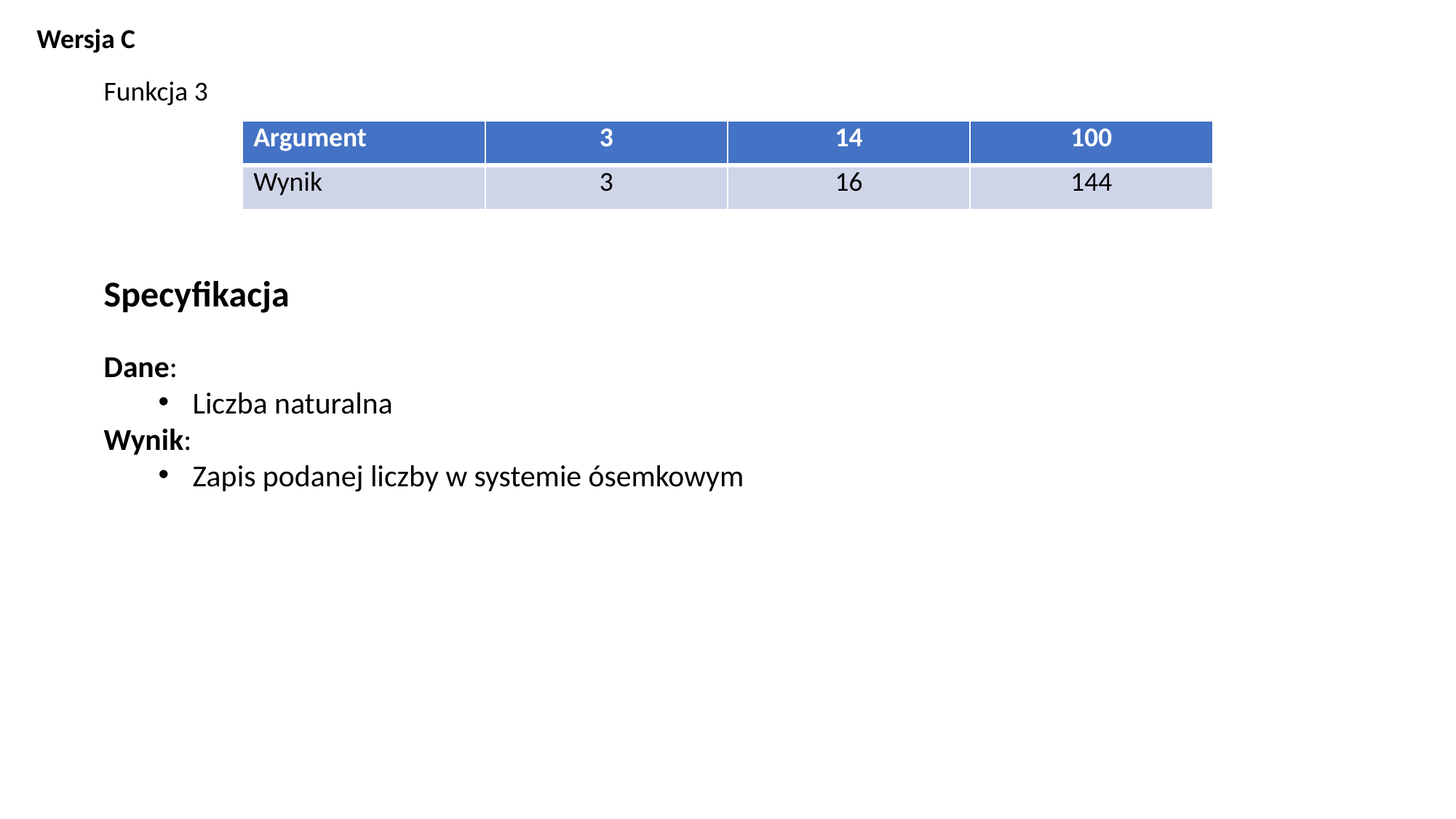

Wersja C
Funkcja 3
| Argument | 3 | 14 | 100 |
| --- | --- | --- | --- |
| Wynik | 3 | 16 | 144 |
Specyfikacja

Dane:
Liczba naturalna
Wynik:
Zapis podanej liczby w systemie ósemkowym